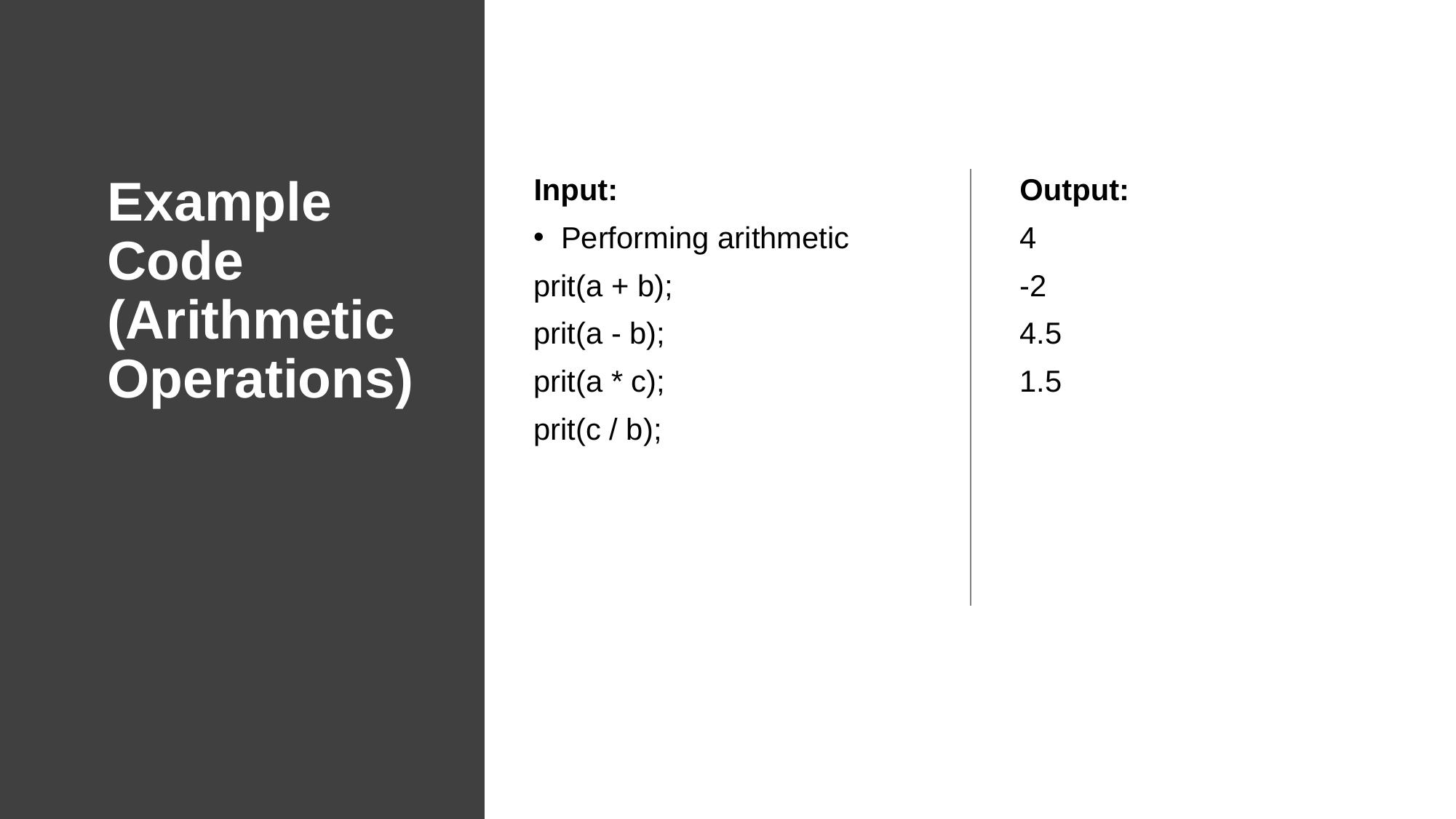

# Example Code (Arithmetic Operations)
Input:
Performing arithmetic
prit(a + b);
prit(a - b);
prit(a * c);
prit(c / b);
Output:
4
-2
4.5
1.5